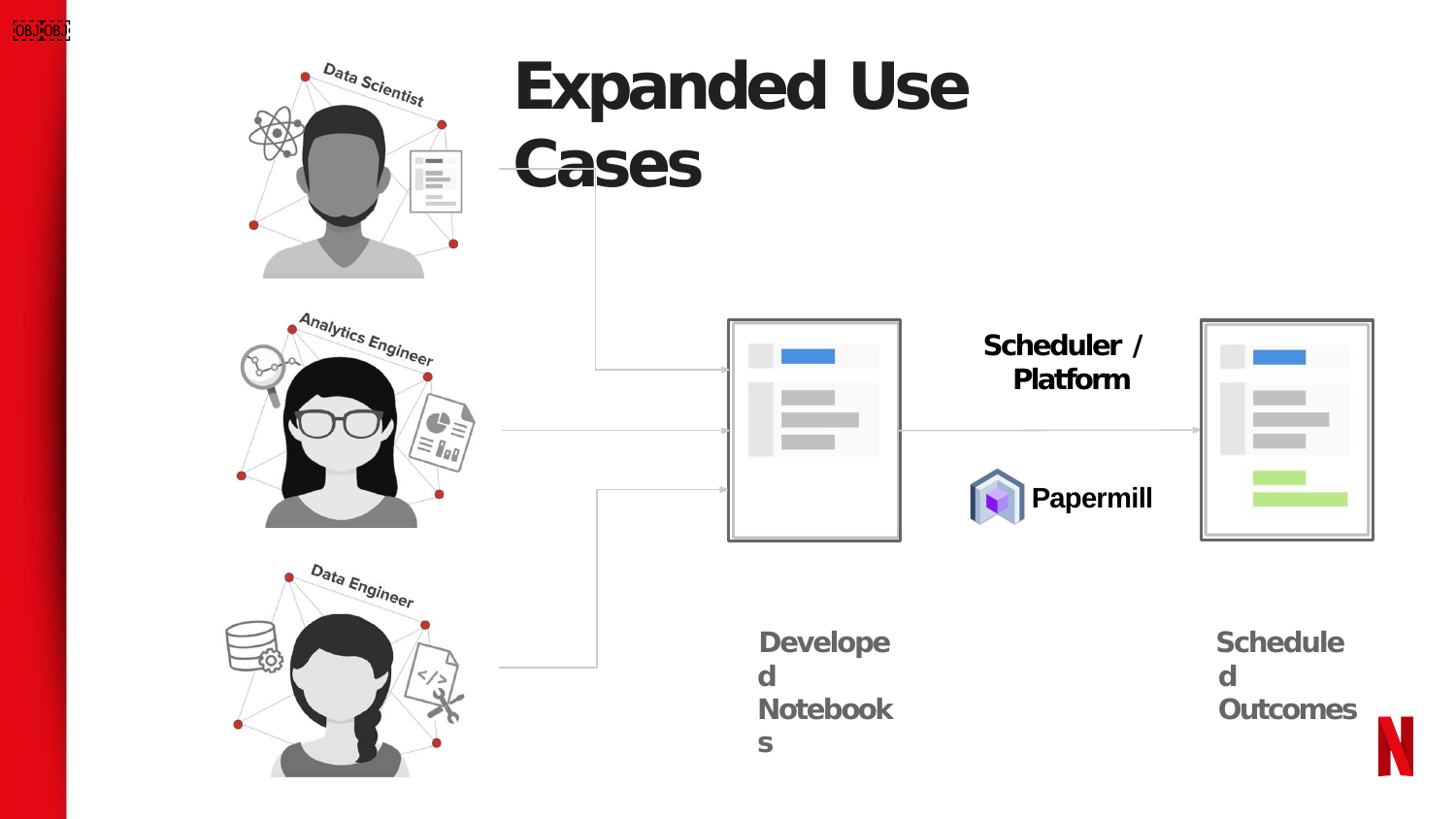

￼￼
# Expanded Use Cases

Scheduler /  Platform

Papermill
Developed  Notebooks
Scheduled  Outcomes